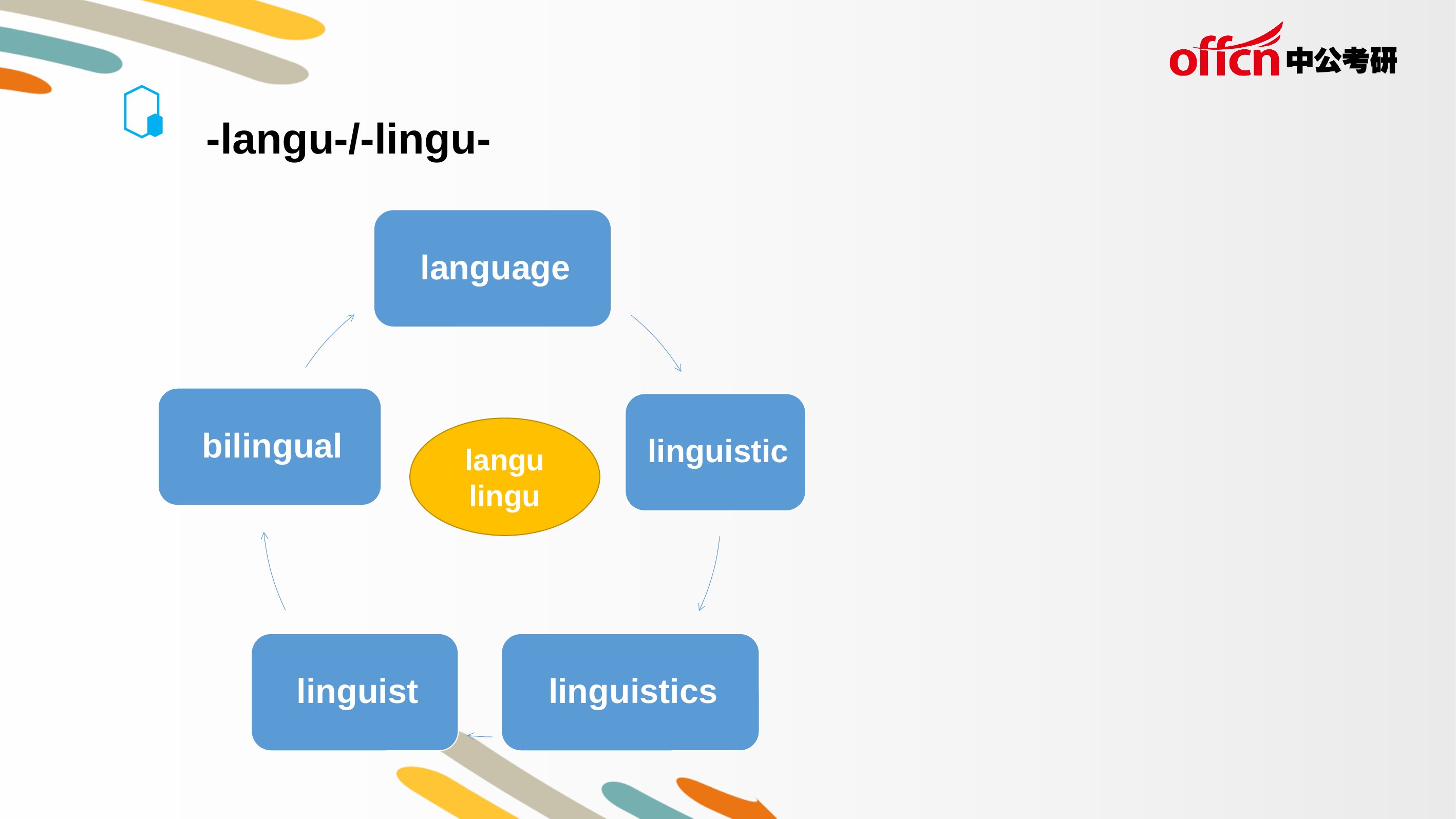

-langu-/-lingu-
language
linguistic
linguistics
linguist
bilingual
langu
lingu